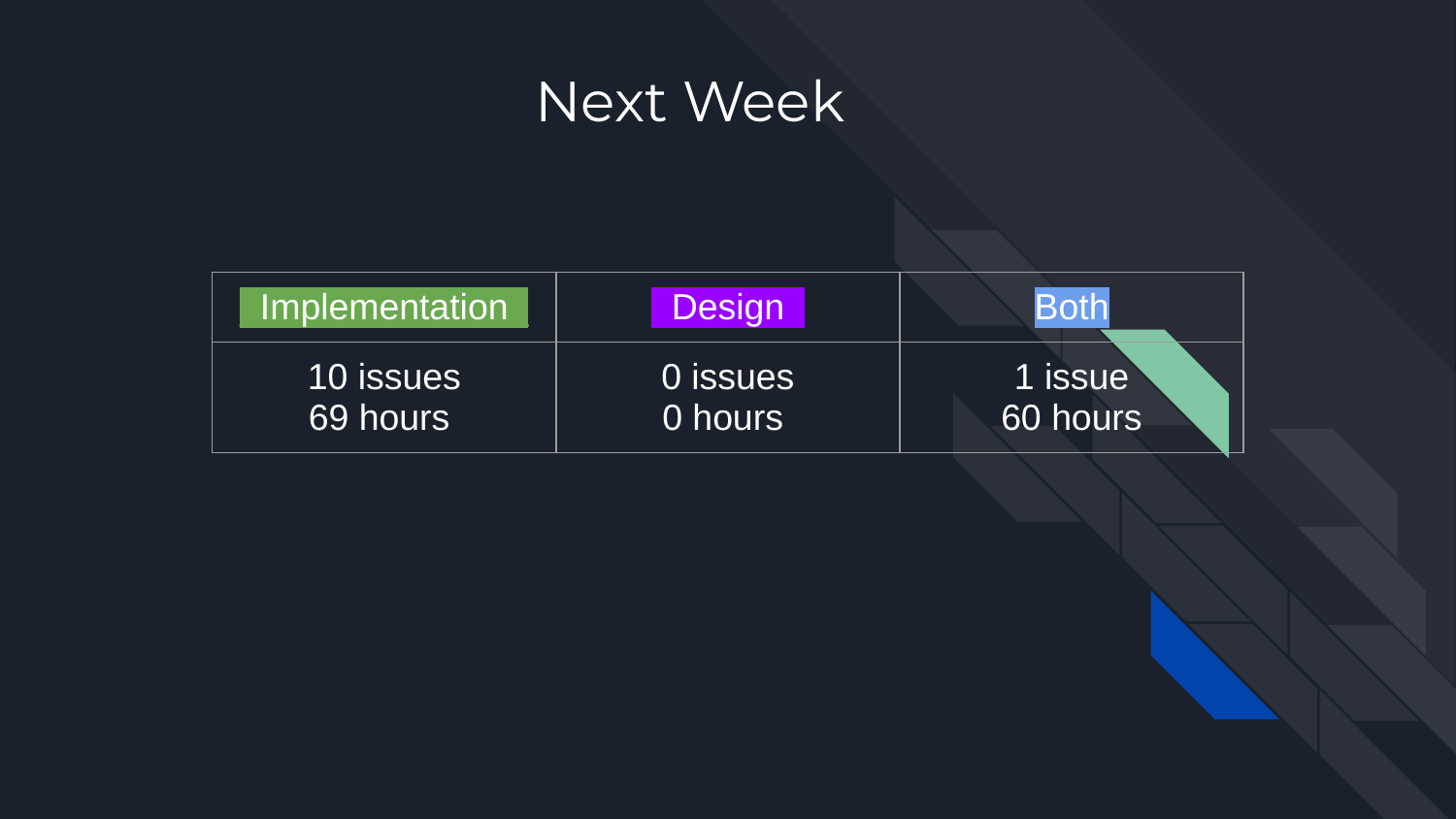

# Next Week
| \_Implementation\_ | \_Design\_ | Both |
| --- | --- | --- |
| 10 issues 69 hours | 0 issues 0 hours | 1 issue 60 hours |